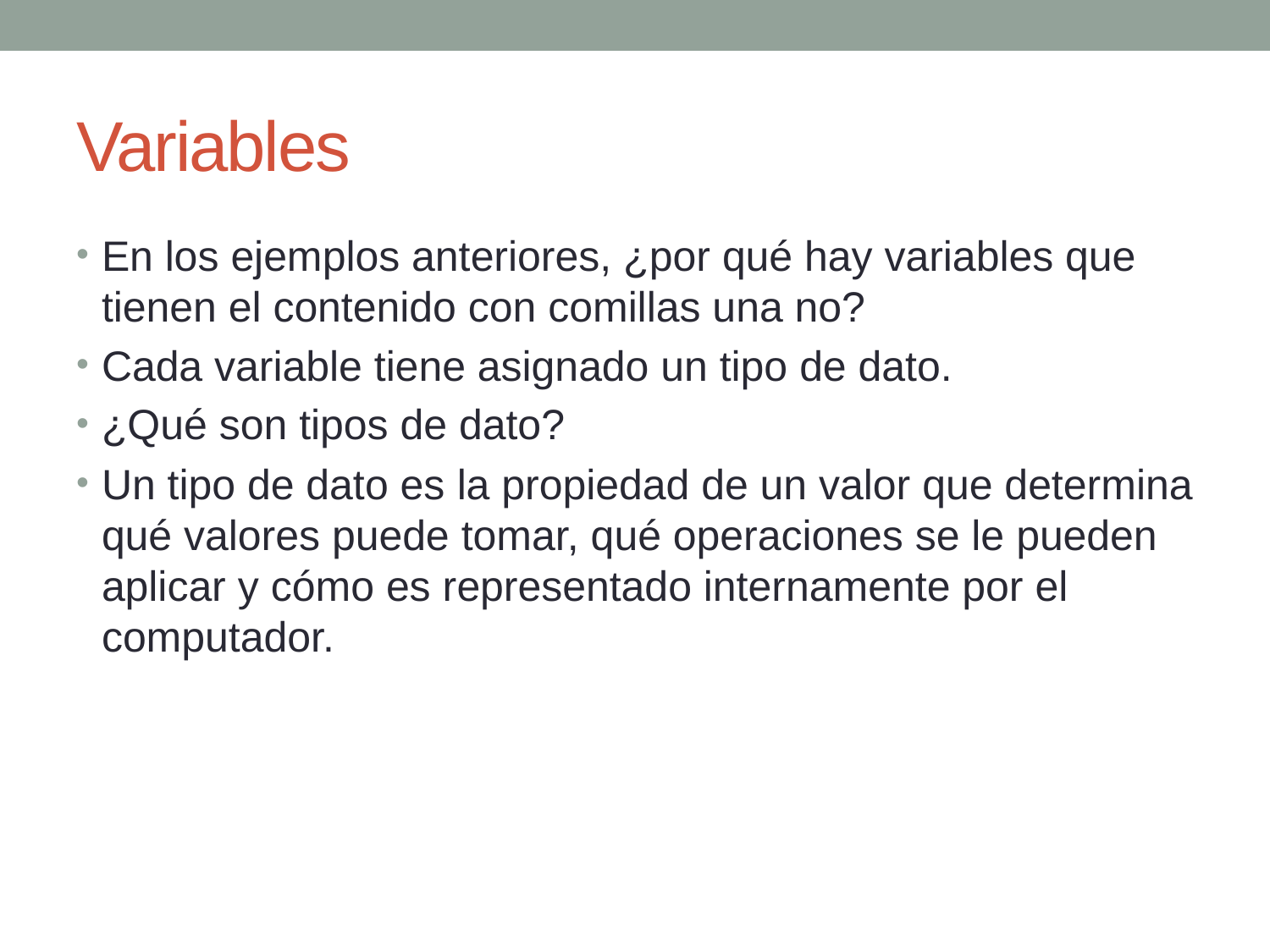

# Variables
En los ejemplos anteriores, ¿por qué hay variables que tienen el contenido con comillas una no?
Cada variable tiene asignado un tipo de dato.
¿Qué son tipos de dato?
Un tipo de dato es la propiedad de un valor que determina qué valores puede tomar, qué operaciones se le pueden aplicar y cómo es representado internamente por el computador.